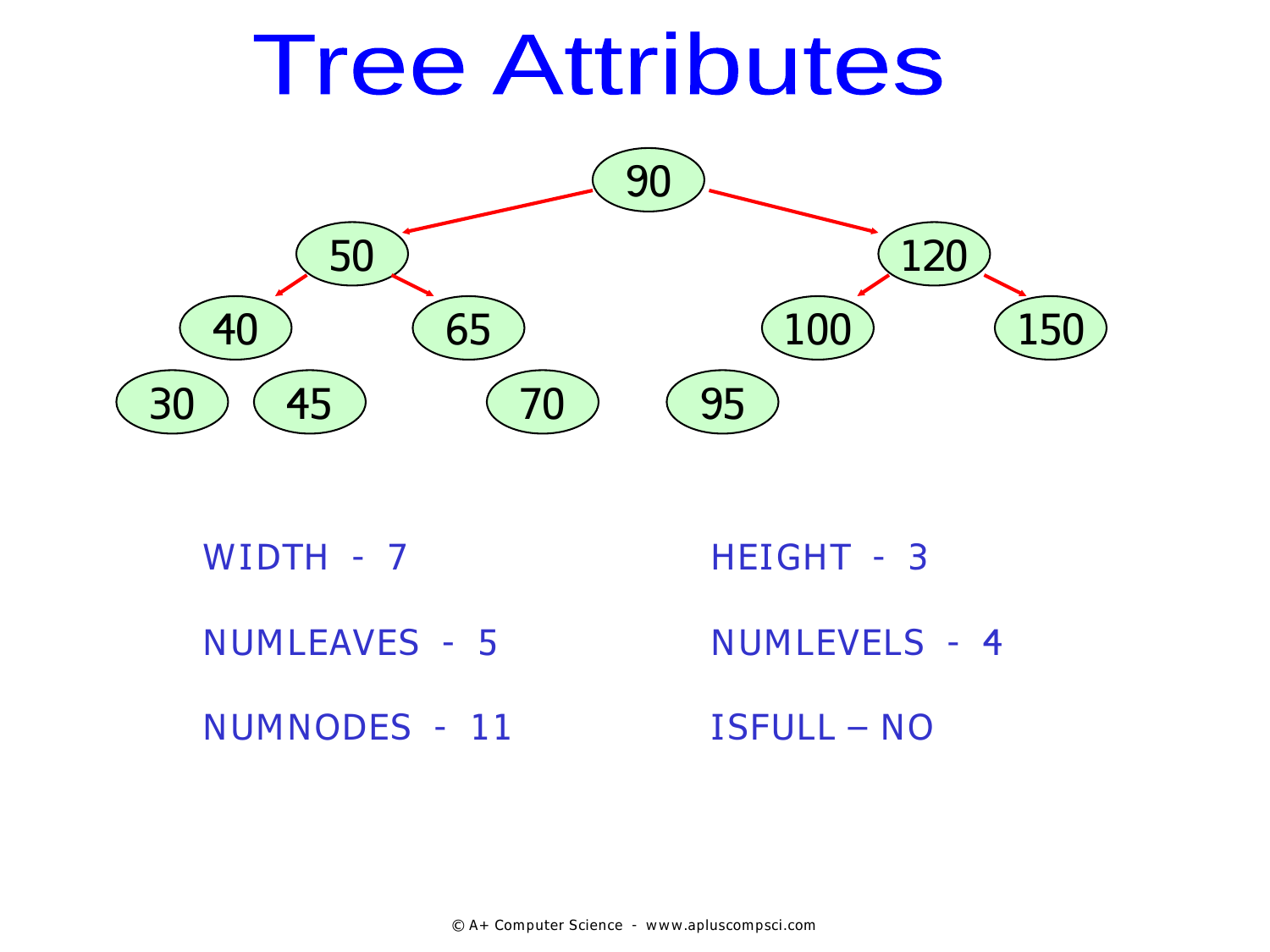

Tree Attributes
90

50
120

40
65
100
150
30
45
70
95
WIDTH  -  7			HEIGHT  -  3
NUMLEAVES  -  5		NUMLEVELS  -  4

NUMNODES  -  11		ISFULL – NO

© A+ Computer Science  -  www.apluscompsci.com